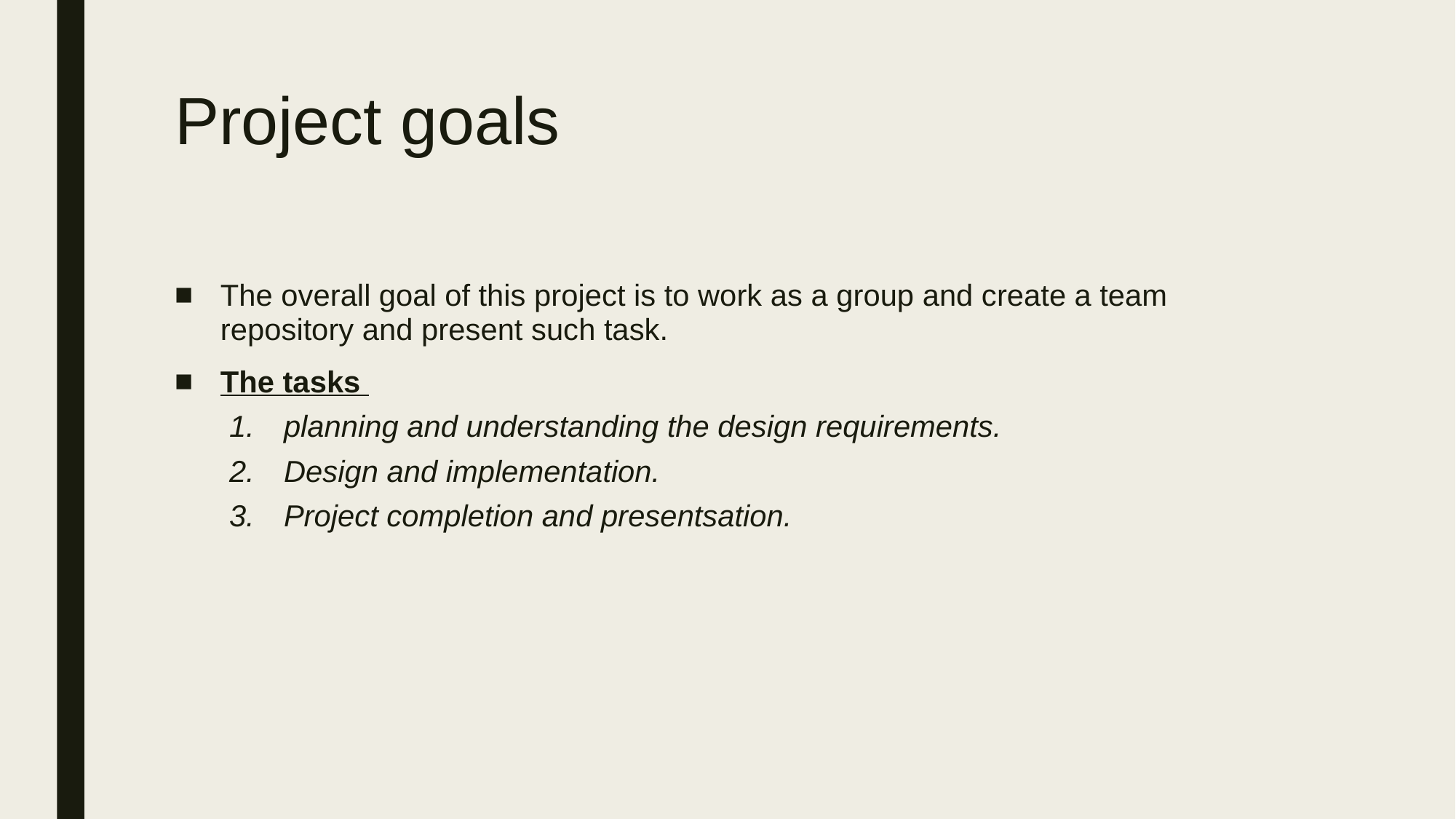

# Project goals
The overall goal of this project is to work as a group and create a team repository and present such task.
The tasks
planning and understanding the design requirements.
Design and implementation.
Project completion and presentsation.